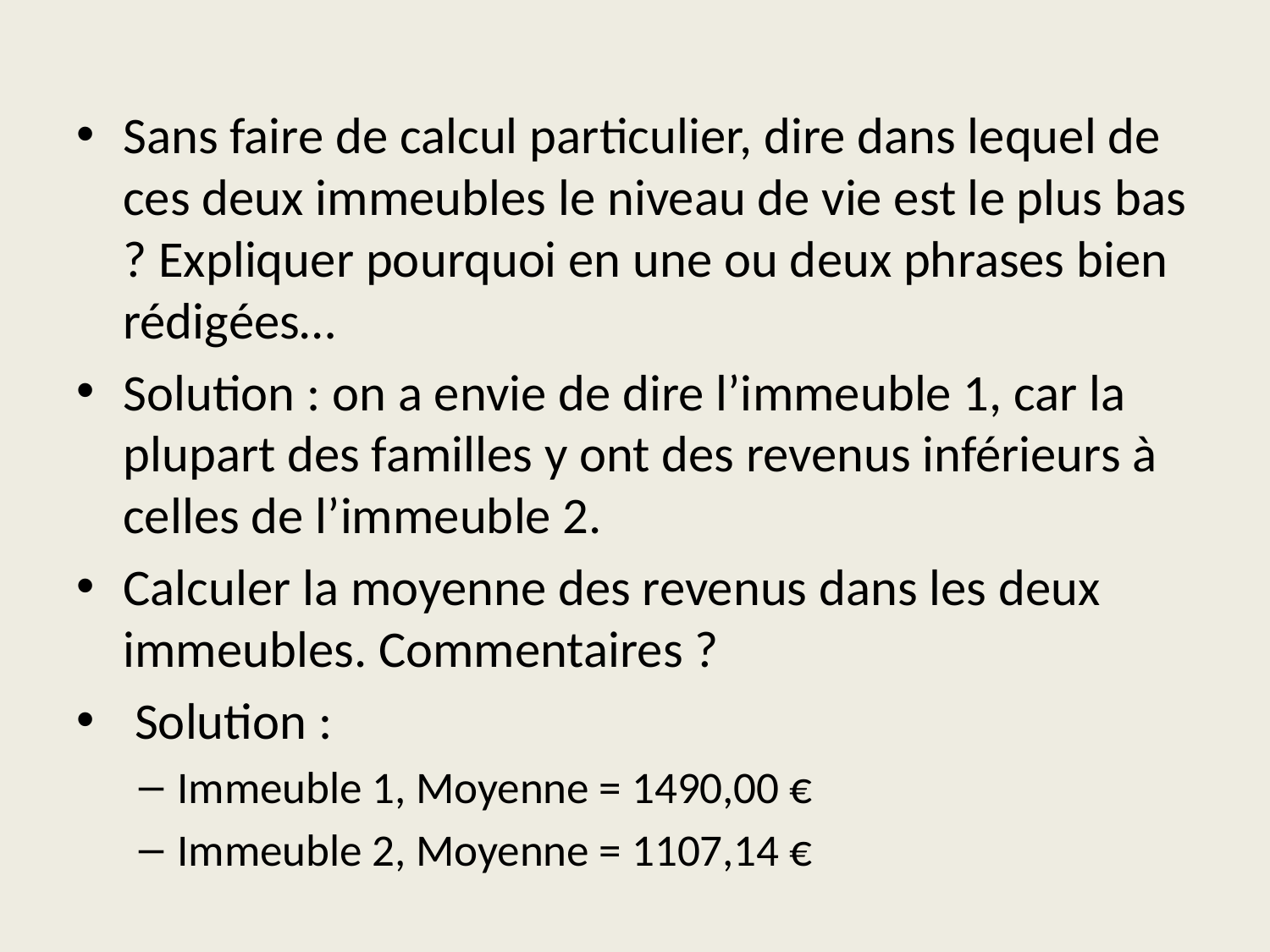

Sans faire de calcul particulier, dire dans lequel de ces deux immeubles le niveau de vie est le plus bas ? Expliquer pourquoi en une ou deux phrases bien rédigées…
Solution : on a envie de dire l’immeuble 1, car la plupart des familles y ont des revenus inférieurs à celles de l’immeuble 2.
Calculer la moyenne des revenus dans les deux immeubles. Commentaires ?
 Solution :
Immeuble 1, Moyenne = 1490,00 €
Immeuble 2, Moyenne = 1107,14 €